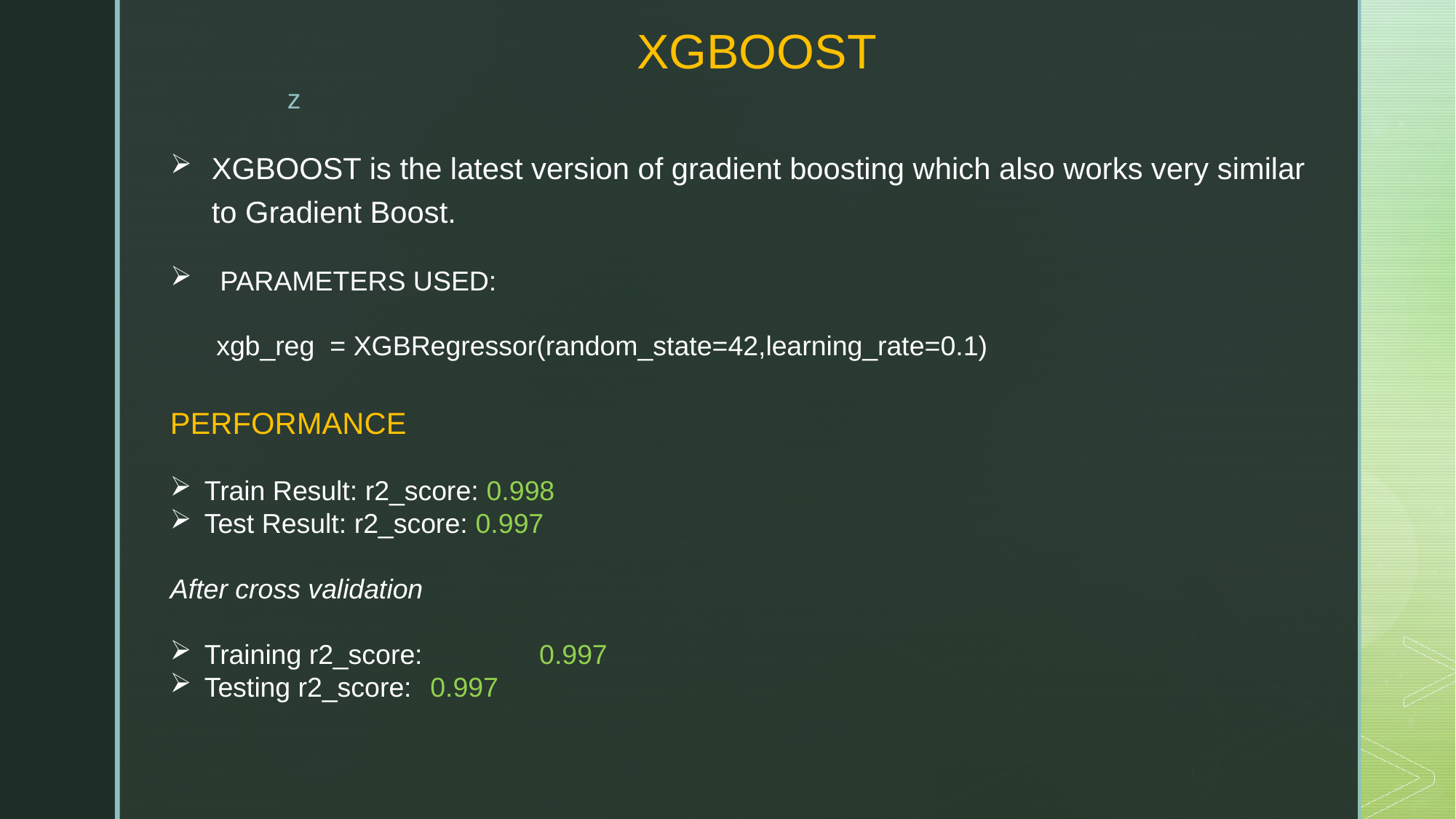

# XGBOOST
XGBOOST is the latest version of gradient boosting which also works very similar to Gradient Boost.
 PARAMETERS USED:
      xgb_reg  = XGBRegressor(random_state=42,learning_rate=0.1)
PERFORMANCE

Train Result: r2_score: 0.998
Test Result: r2_score: 0.997

After cross validation

Training r2_score: 	 0.997
Testing r2_score: 	 0.997